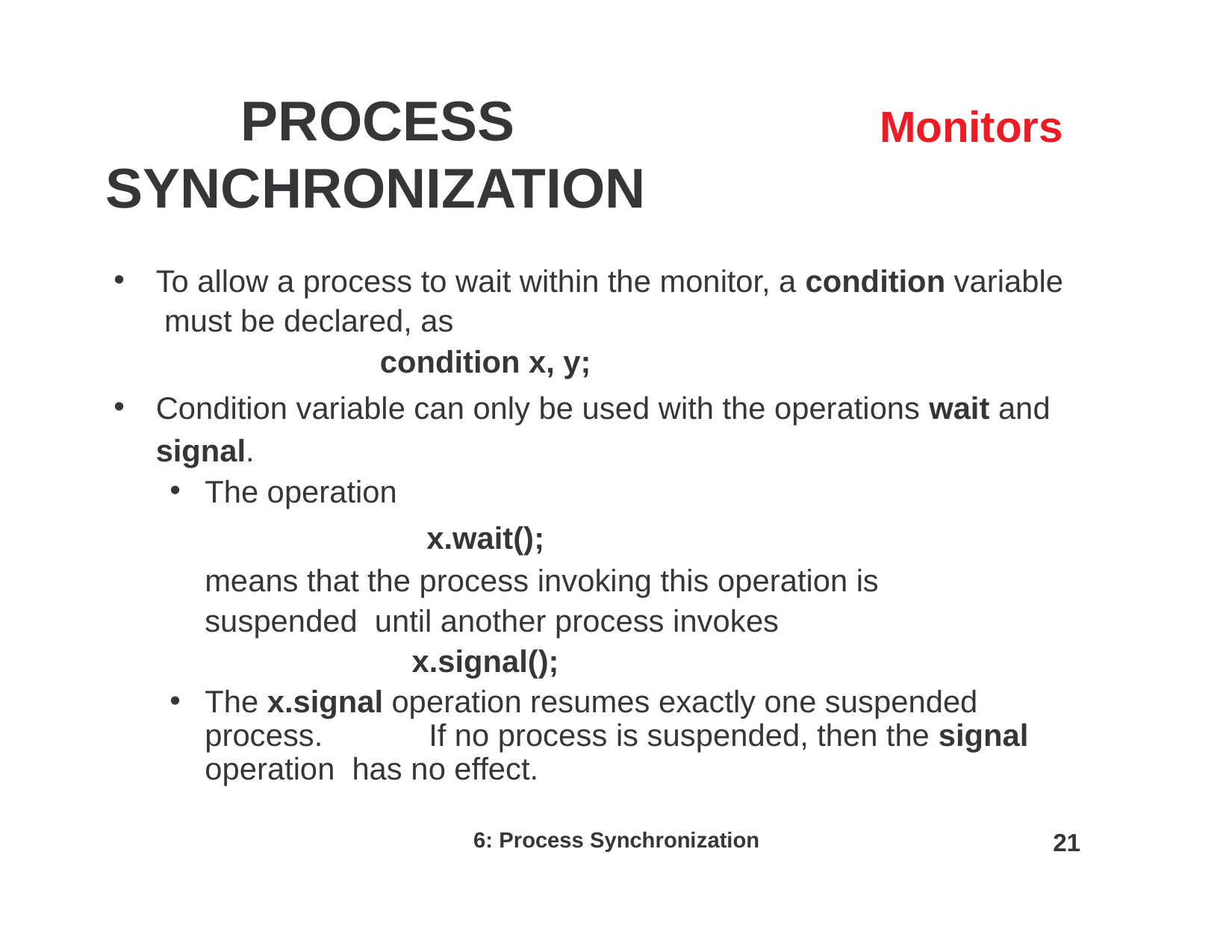

# PROCESS  SYNCHRONIZATION
Monitors
To allow a process to wait within the monitor, a condition variable  must be declared, as
condition x, y;
Condition variable can only be used with the operations wait and
signal.
The operation
x.wait();
means that the process invoking this operation is suspended  until another process invokes
x.signal();
The x.signal operation resumes exactly one suspended  process.	If no process is suspended, then the signal operation  has no effect.
6: Process Synchronization
21